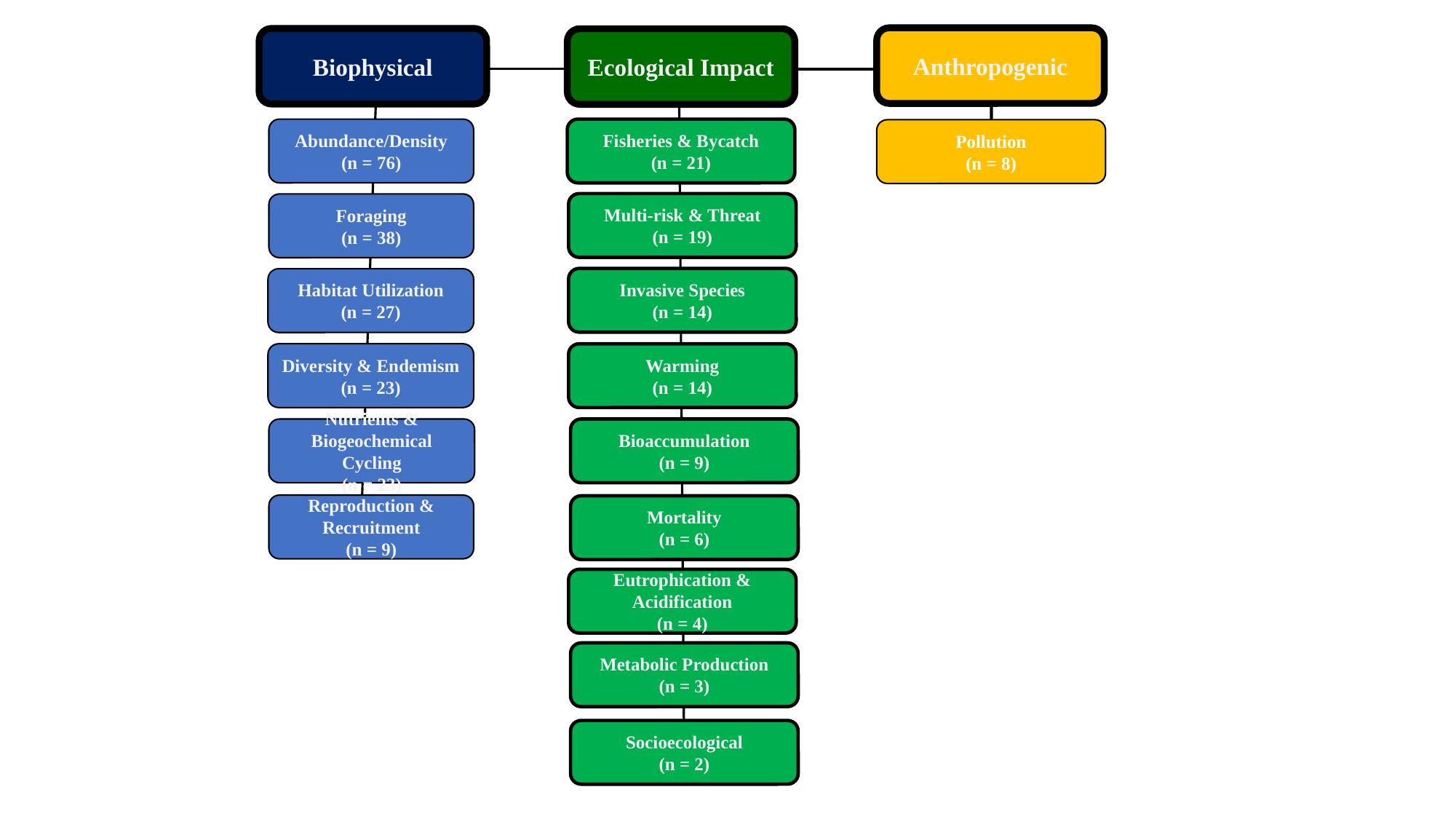

Anthropogenic
Biophysical
Ecological Impact
Abundance/Density
(n = 76)
Fisheries & Bycatch
(n = 21)
Pollution
(n = 8)
Multi-risk & Threat
(n = 19)
Foraging
(n = 38)
Invasive Species
(n = 14)
Habitat Utilization
(n = 27)
Diversity & Endemism
(n = 23)
Warming
(n = 14)

Nutrients & Biogeochemical Cycling
(n = 23)

Bioaccumulation
(n = 9)

Reproduction & Recruitment
(n = 9)

Mortality
(n = 6)
Eutrophication & Acidification
(n = 4)
Metabolic Production
(n = 3)
Socioecological
(n = 2)